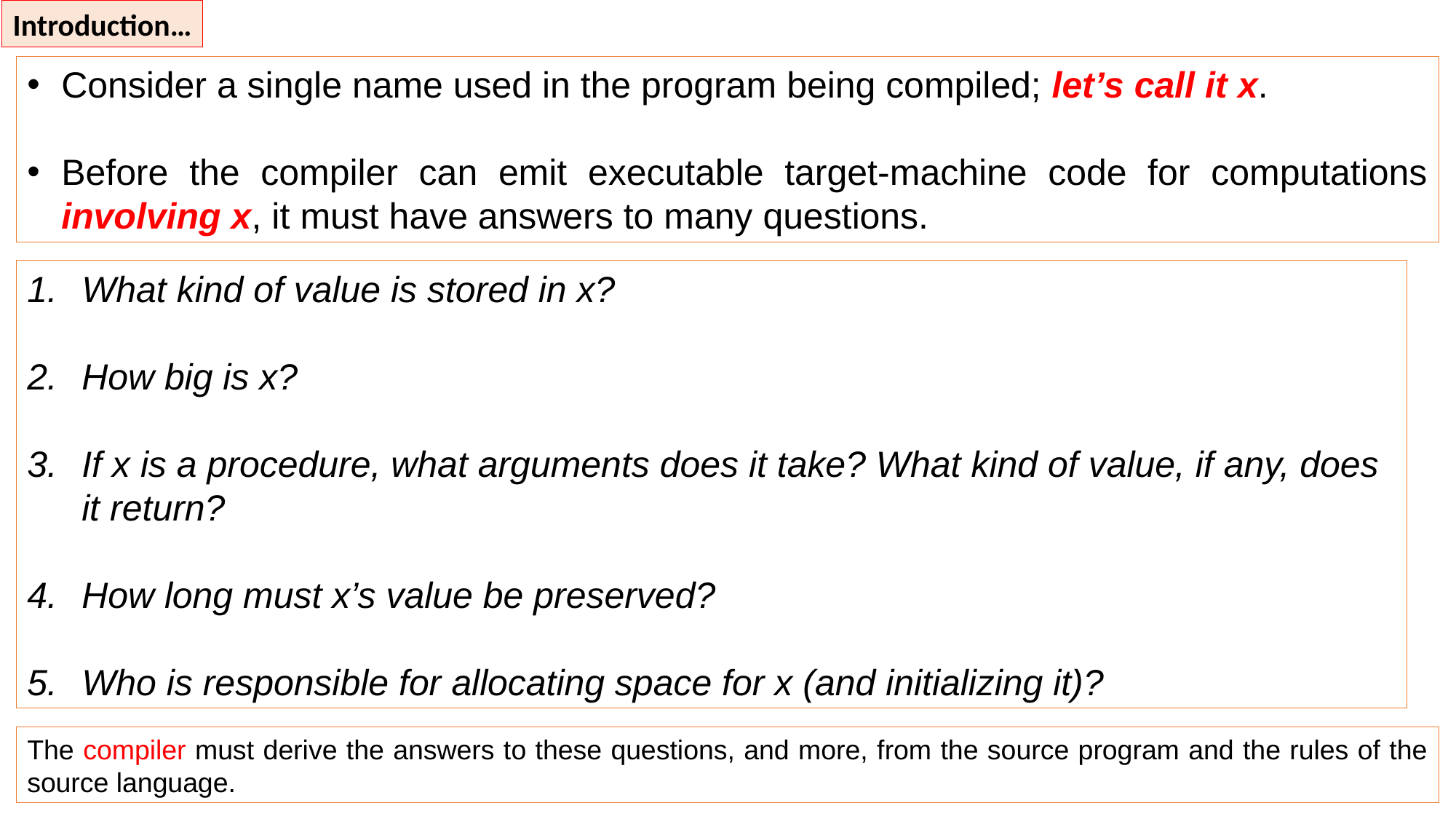

Introduction…
Consider a single name used in the program being compiled; let’s call it x.

Before the compiler can emit executable target-machine code for computations involving x, it must have answers to many questions.
What kind of value is stored in x?

How big is x?

If x is a procedure, what arguments does it take? What kind of value, if any, does it return?

How long must x’s value be preserved?

Who is responsible for allocating space for x (and initializing it)?
The compiler must derive the answers to these questions, and more, from the source program and the rules of the source language.